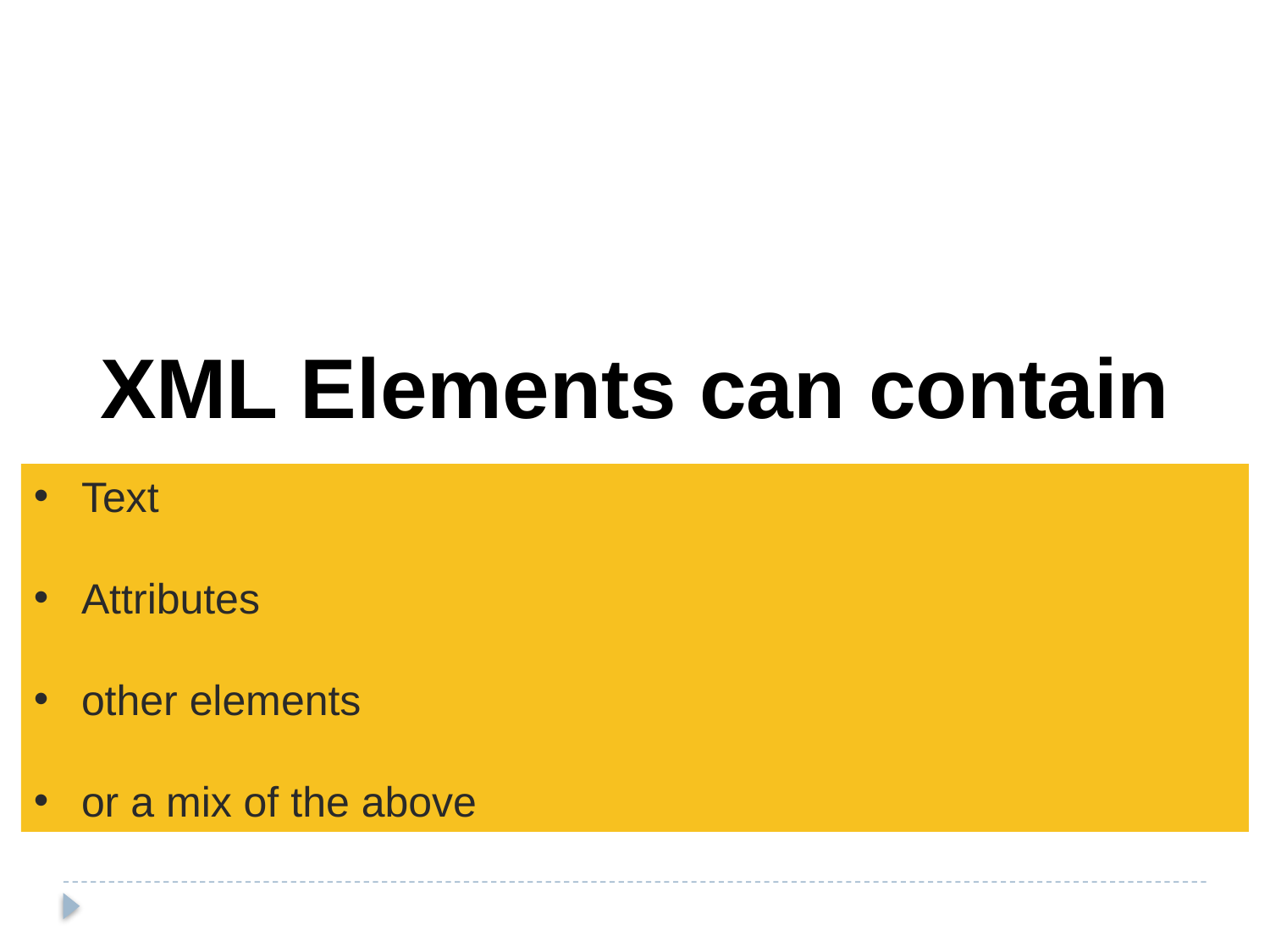

XML Elements can contain
Text

Attributes

other elements

or a mix of the above